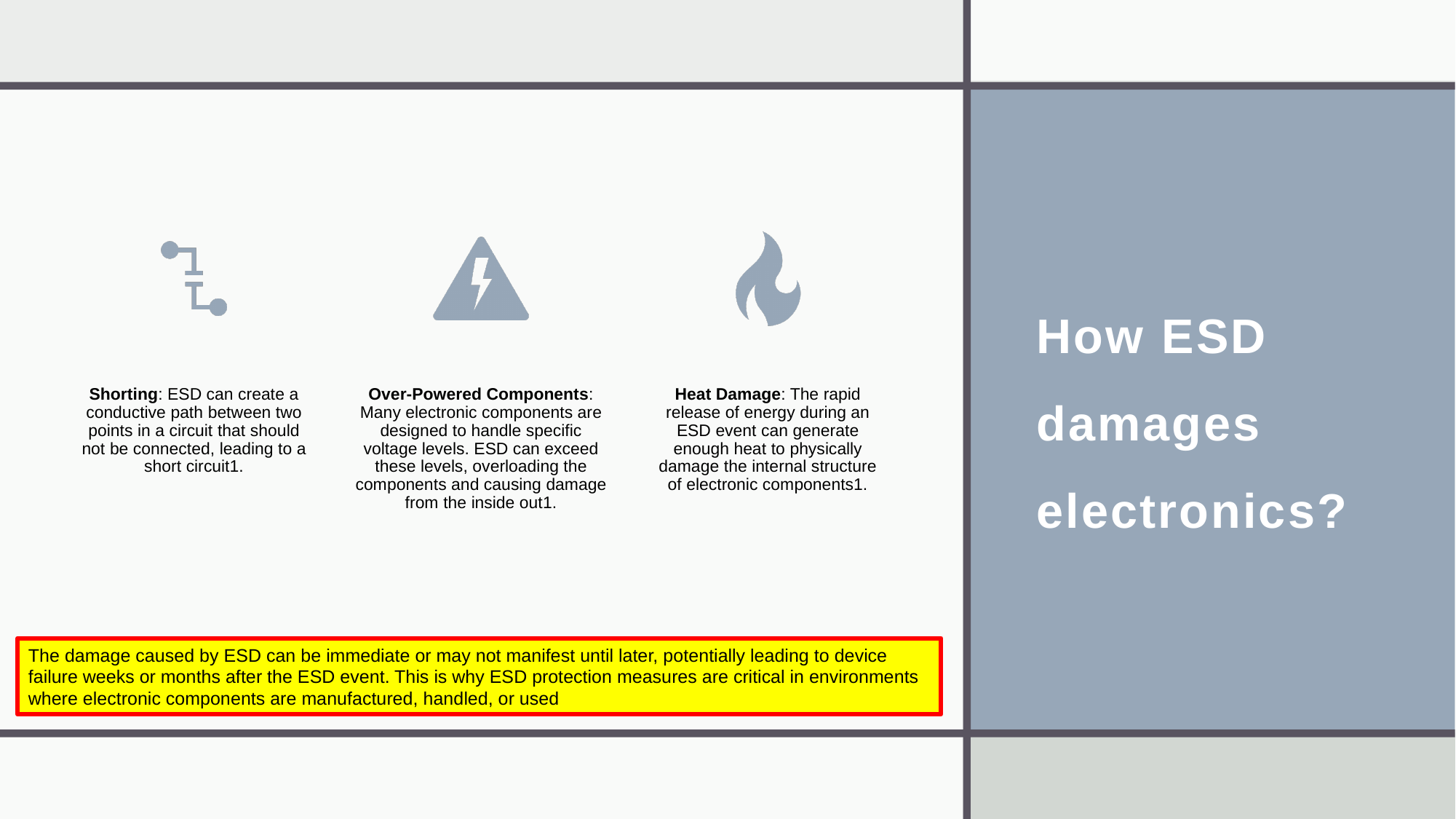

# How ESD damages electronics?
Shorting: ESD can create a conductive path between two points in a circuit that should not be connected, leading to a short circuit1.
Over-Powered Components: Many electronic components are designed to handle specific voltage levels. ESD can exceed these levels, overloading the components and causing damage from the inside out1.
Heat Damage: The rapid release of energy during an ESD event can generate enough heat to physically damage the internal structure of electronic components1.

The damage caused by ESD can be immediate or may not manifest until later, potentially leading to device failure weeks or months after the ESD event. This is why ESD protection measures are critical in environments where electronic components are manufactured, handled, or used